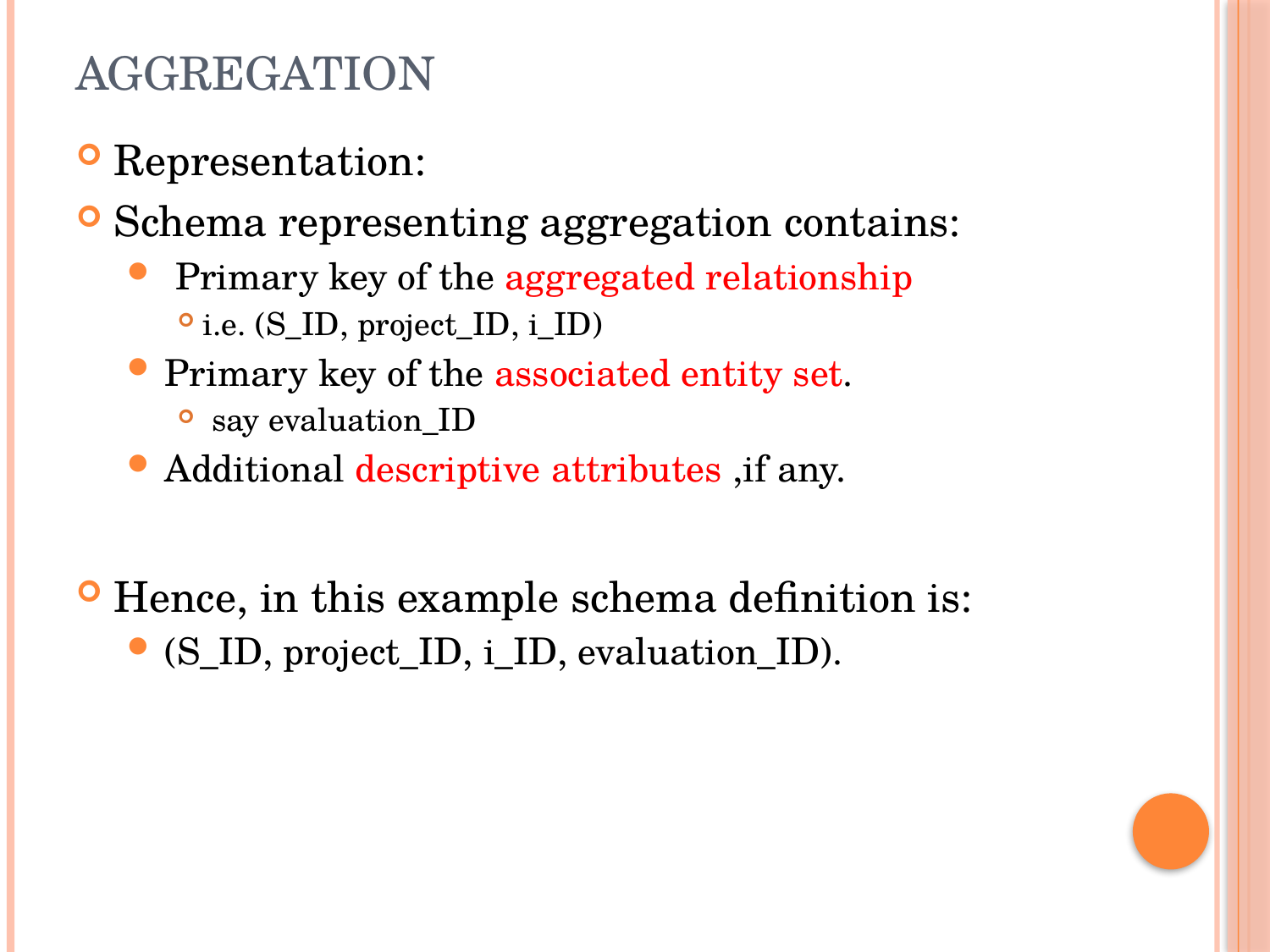

# Aggregation
Representation:
Schema representing aggregation contains:
 Primary key of the aggregated relationship
i.e. (S_ID, project_ID, i_ID)
Primary key of the associated entity set.
 say evaluation_ID
Additional descriptive attributes ,if any.

Hence, in this example schema definition is:
(S_ID, project_ID, i_ID, evaluation_ID).